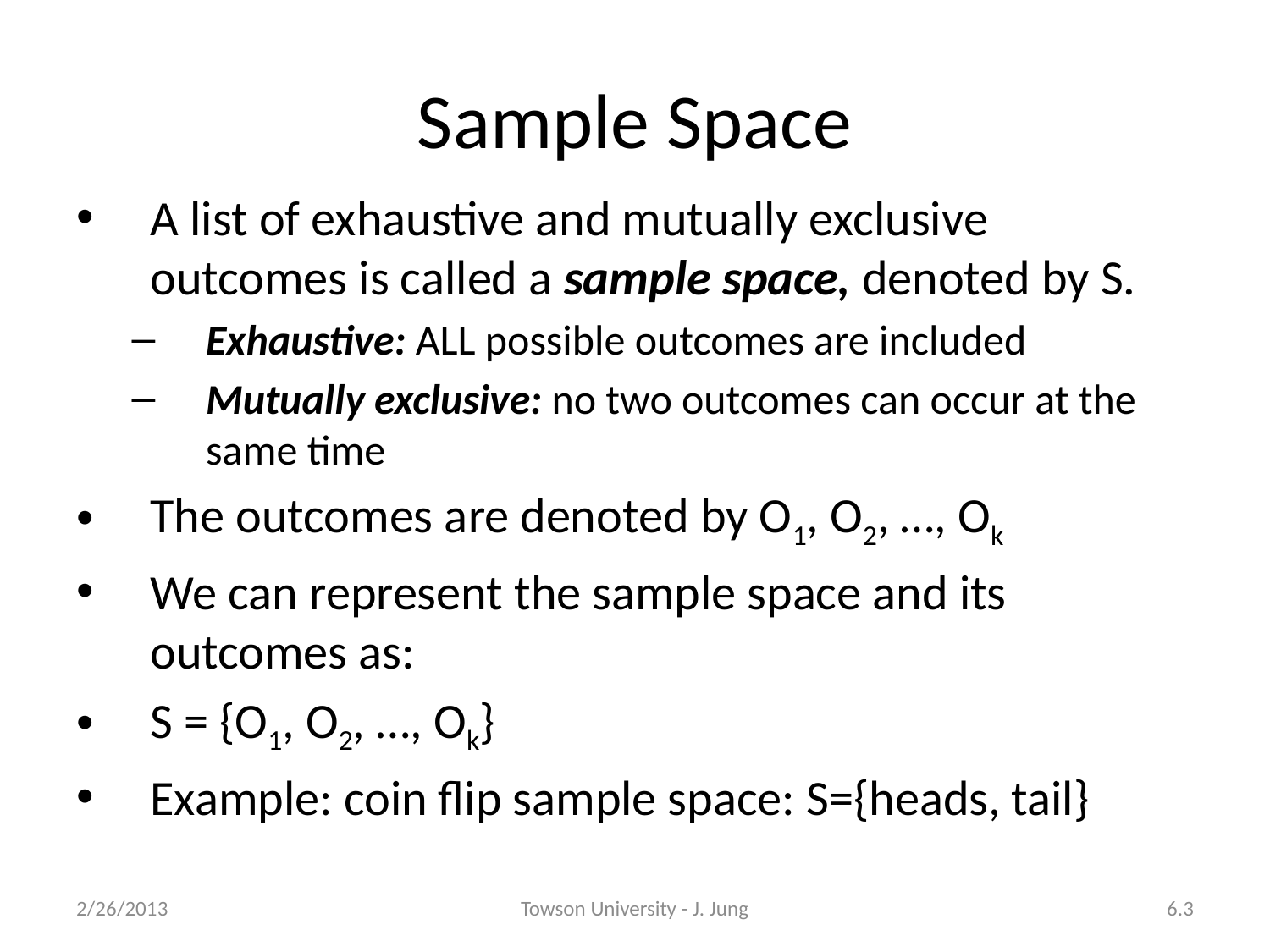

# Sample Space
A list of exhaustive and mutually exclusive outcomes is called a sample space, denoted by S.
Exhaustive: ALL possible outcomes are included
Mutually exclusive: no two outcomes can occur at the same time
The outcomes are denoted by O1, O2, …, Ok
We can represent the sample space and its outcomes as:
S = {O1, O2, …, Ok}
Example: coin flip sample space: S={heads, tail}
2/26/2013
Towson University - J. Jung
6.3